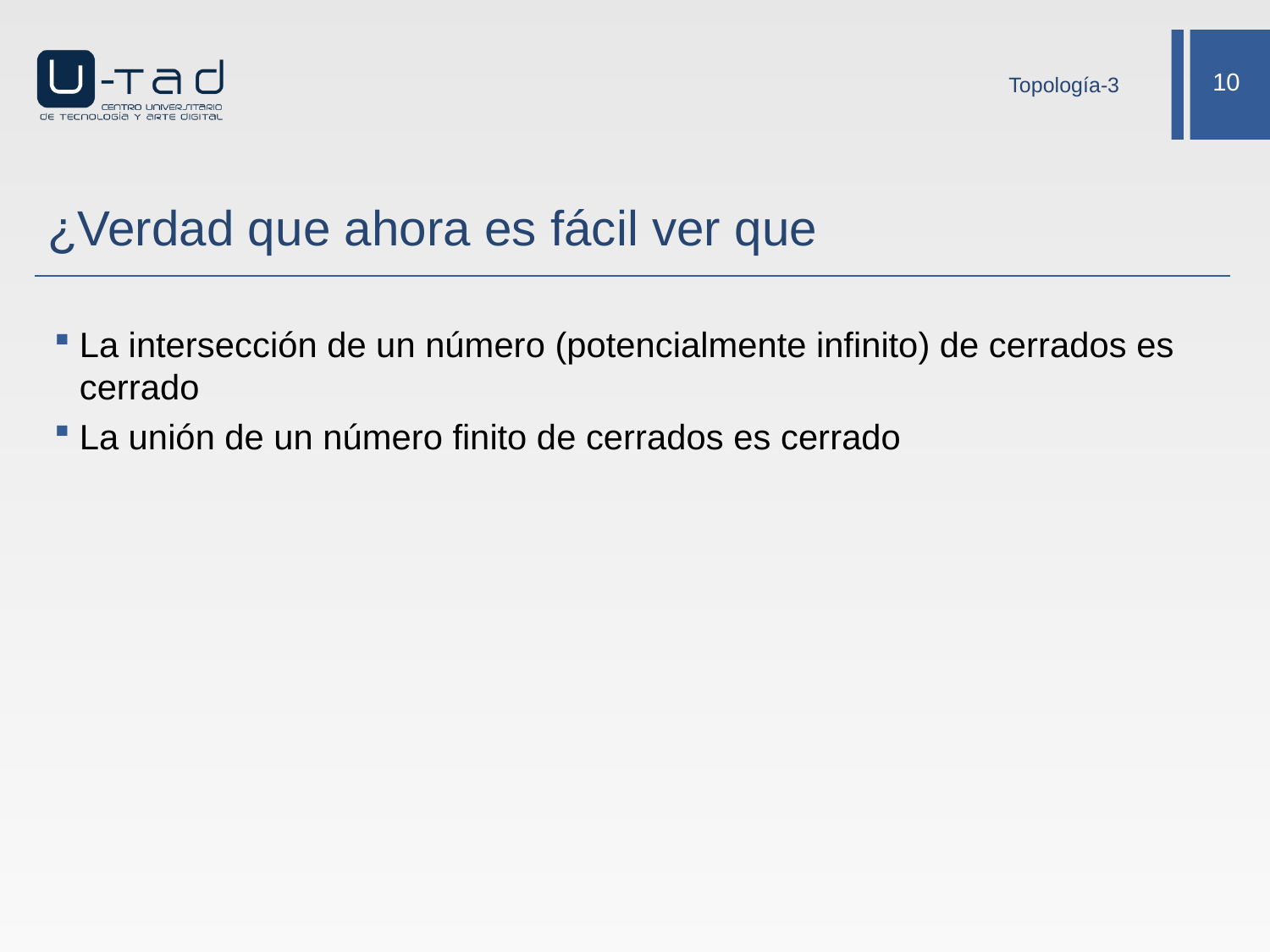

Topología-3
# ¿Verdad que ahora es fácil ver que
La intersección de un número (potencialmente infinito) de cerrados es cerrado
La unión de un número finito de cerrados es cerrado